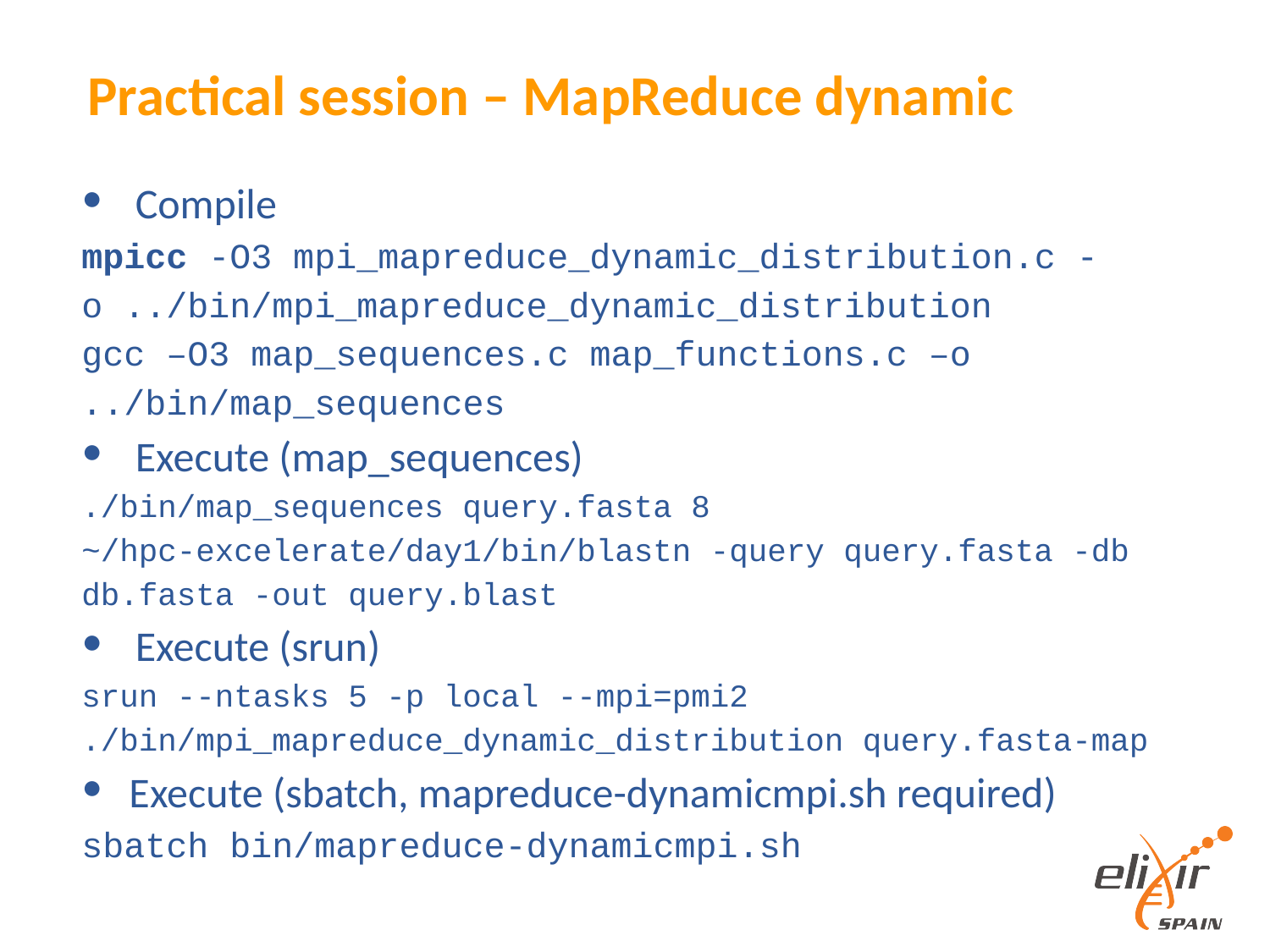

# Practical session – MapReduce dynamic
Compile
mpicc -O3 mpi_mapreduce_dynamic_distribution.c -o ../bin/mpi_mapreduce_dynamic_distribution
gcc –O3 map_sequences.c map_functions.c –o ../bin/map_sequences
Execute (map_sequences)
./bin/map_sequences query.fasta 8 ~/hpc-excelerate/day1/bin/blastn -query query.fasta -db db.fasta -out query.blast
Execute (srun)
srun --ntasks 5 -p local --mpi=pmi2 ./bin/mpi_mapreduce_dynamic_distribution query.fasta-map
Execute (sbatch, mapreduce-dynamicmpi.sh required)
sbatch bin/mapreduce-dynamicmpi.sh